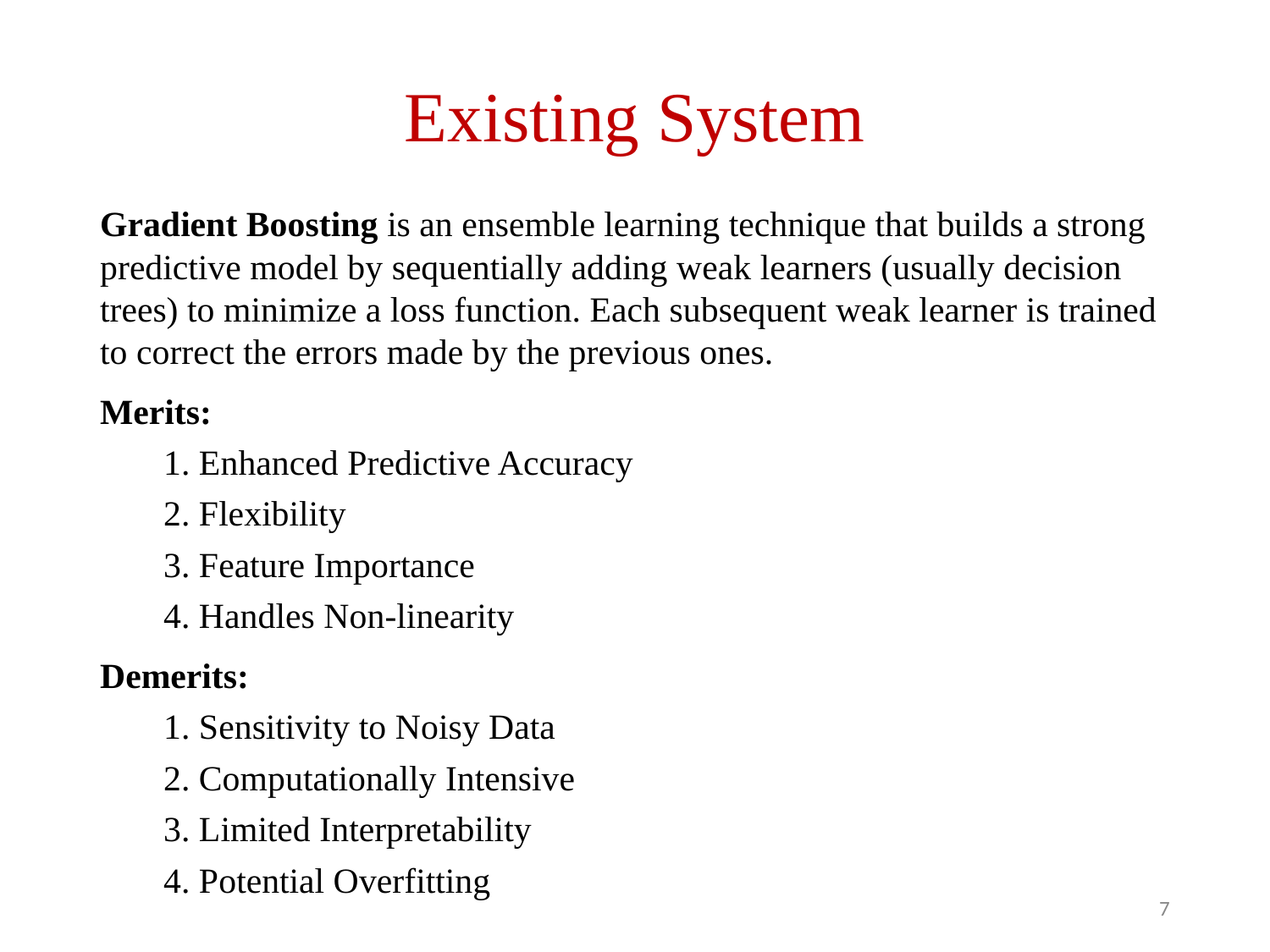

# Existing System
Gradient Boosting is an ensemble learning technique that builds a strong predictive model by sequentially adding weak learners (usually decision trees) to minimize a loss function. Each subsequent weak learner is trained to correct the errors made by the previous ones.
Merits:
1. Enhanced Predictive Accuracy
2. Flexibility
3. Feature Importance
4. Handles Non-linearity
Demerits:
1. Sensitivity to Noisy Data
2. Computationally Intensive
3. Limited Interpretability
4. Potential Overfitting
7